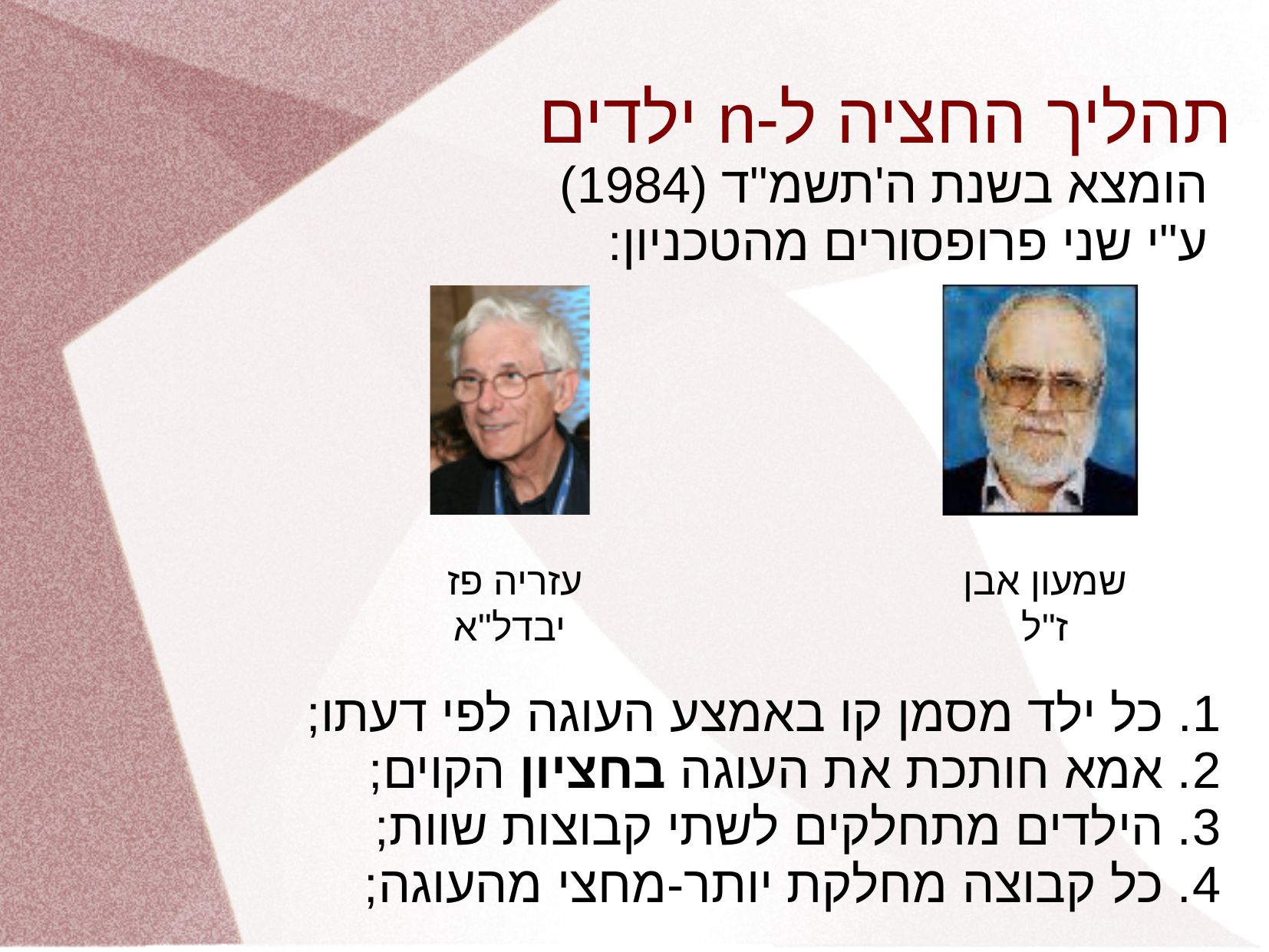

# תהליך החציה ל-n ילדים
הומצא בשנת ה'תשמ"ד (1984)
ע"י שני פרופסורים מהטכניון:

עזריה פז
יבדל"א
שמעון אבן ז"ל
1. כל ילד מסמן קו באמצע העוגה לפי דעתו;
2. אמא חותכת את העוגה בחציון הקוים;
3. הילדים מתחלקים לשתי קבוצות שוות;
4. כל קבוצה מחלקת יותר-מחצי מהעוגה;